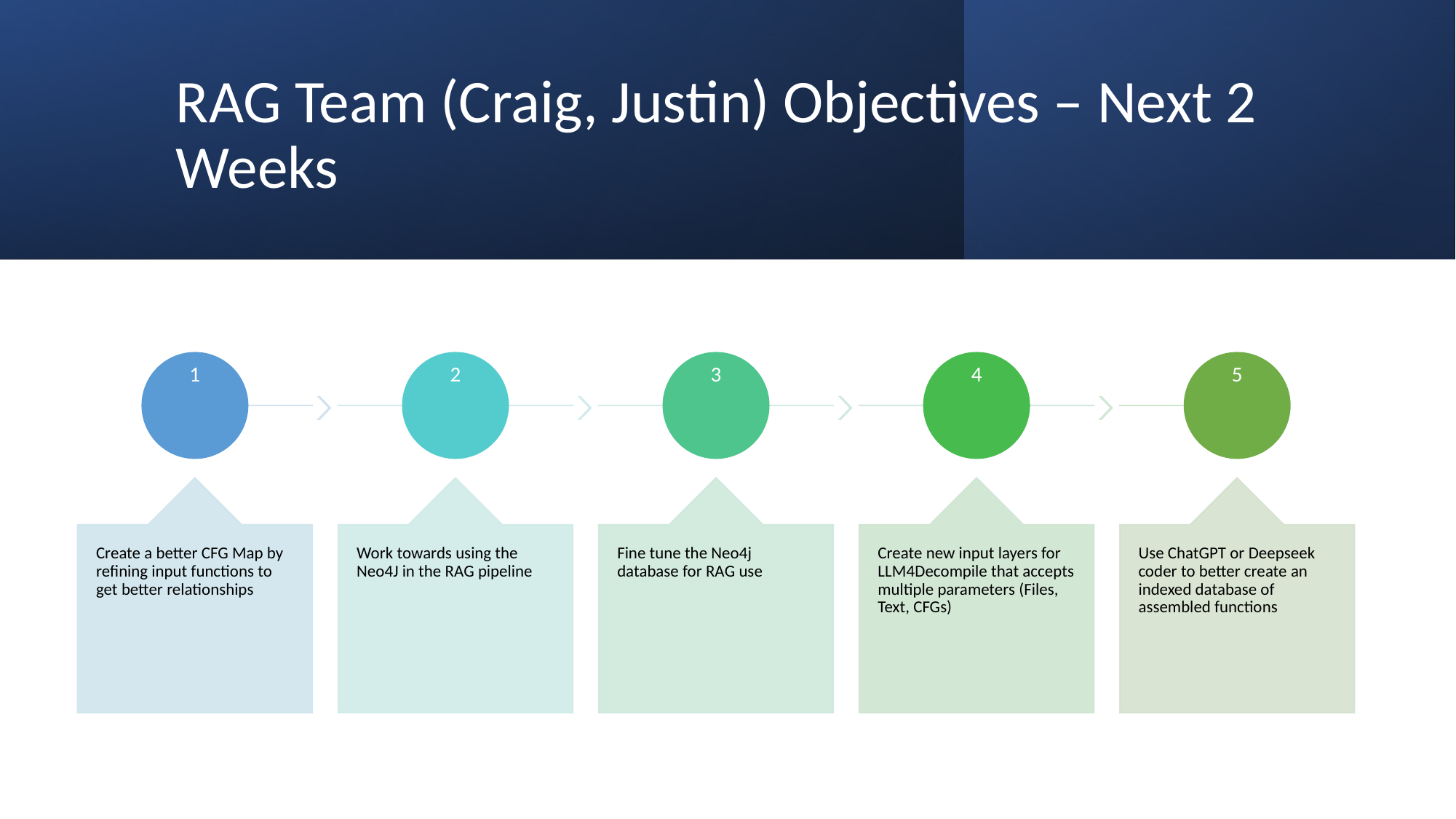

# RAG Team (Craig, Justin) Objectives – Next 2 Weeks
1

Create a better CFG Map by refining input functions to get better relationships
2

Work towards using the Neo4J in the RAG pipeline
3

Fine tune the Neo4j database for RAG use
4

Create new input layers for LLM4Decompile that accepts multiple parameters (Files, Text, CFGs)
5

Use ChatGPT or Deepseek coder to better create an indexed database of assembled functions